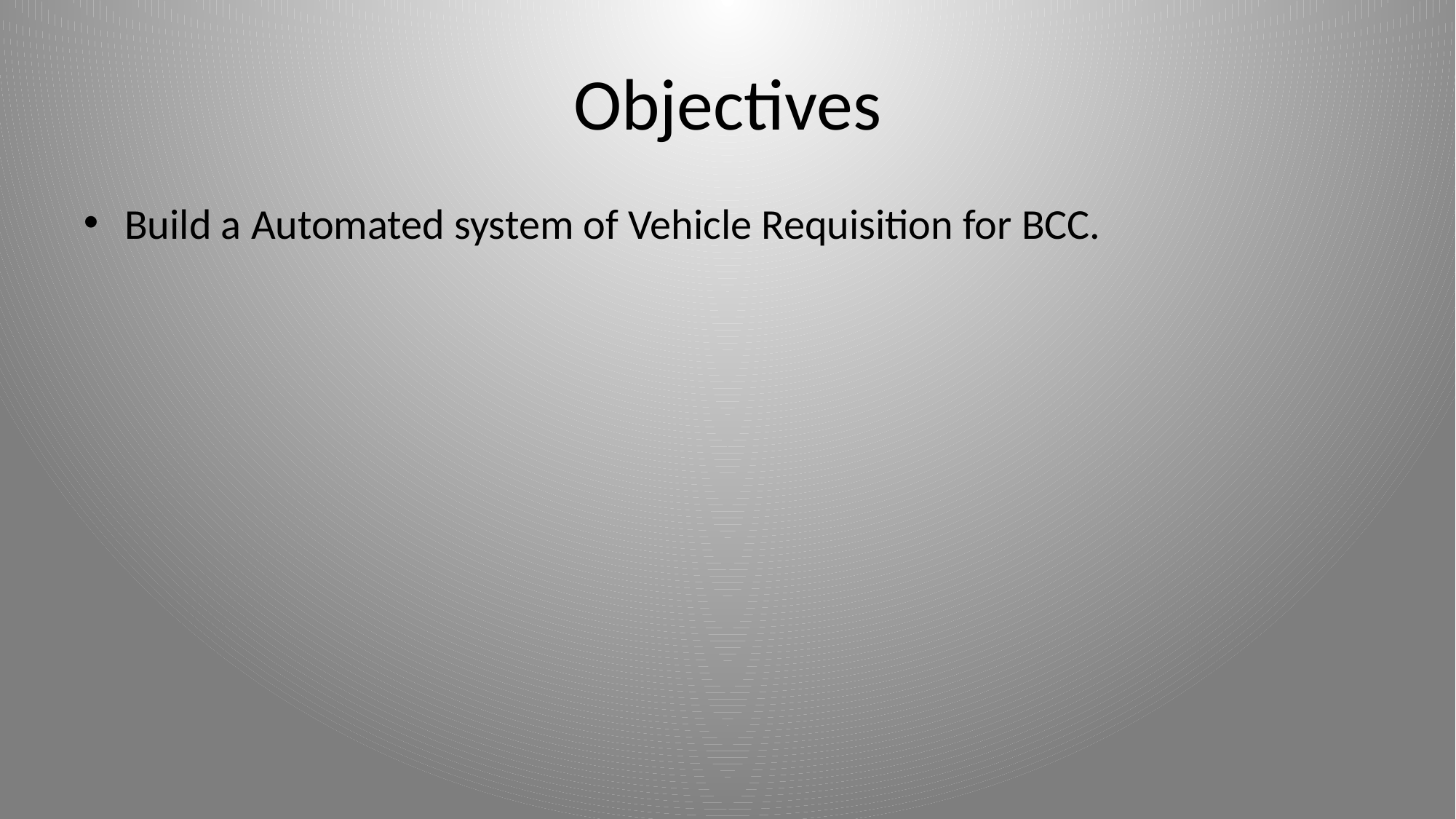

# Objectives
Build a Automated system of Vehicle Requisition for BCC.